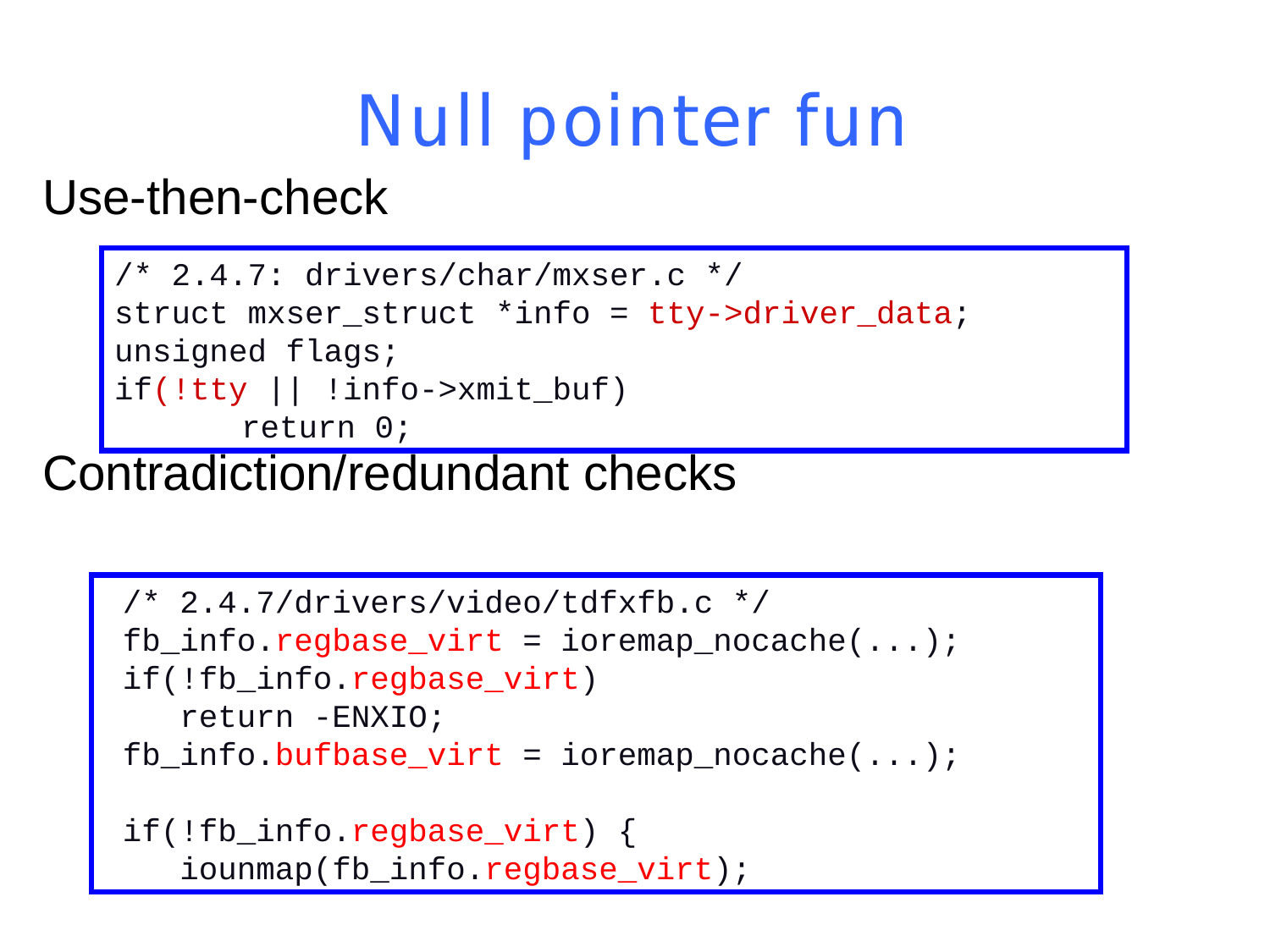

# Null pointer fun
Use-then-check

Contradiction/redundant checks
/* 2.4.7: drivers/char/mxser.c */
struct mxser_struct *info = tty->driver_data;
unsigned flags;
if(!tty || !info->xmit_buf)
	return 0;
 /* 2.4.7/drivers/video/tdfxfb.c */
 fb_info.regbase_virt = ioremap_nocache(...);
 if(!fb_info.regbase_virt)
    return -ENXIO;
 fb_info.bufbase_virt = ioremap_nocache(...);
 if(!fb_info.regbase_virt) {
    iounmap(fb_info.regbase_virt);